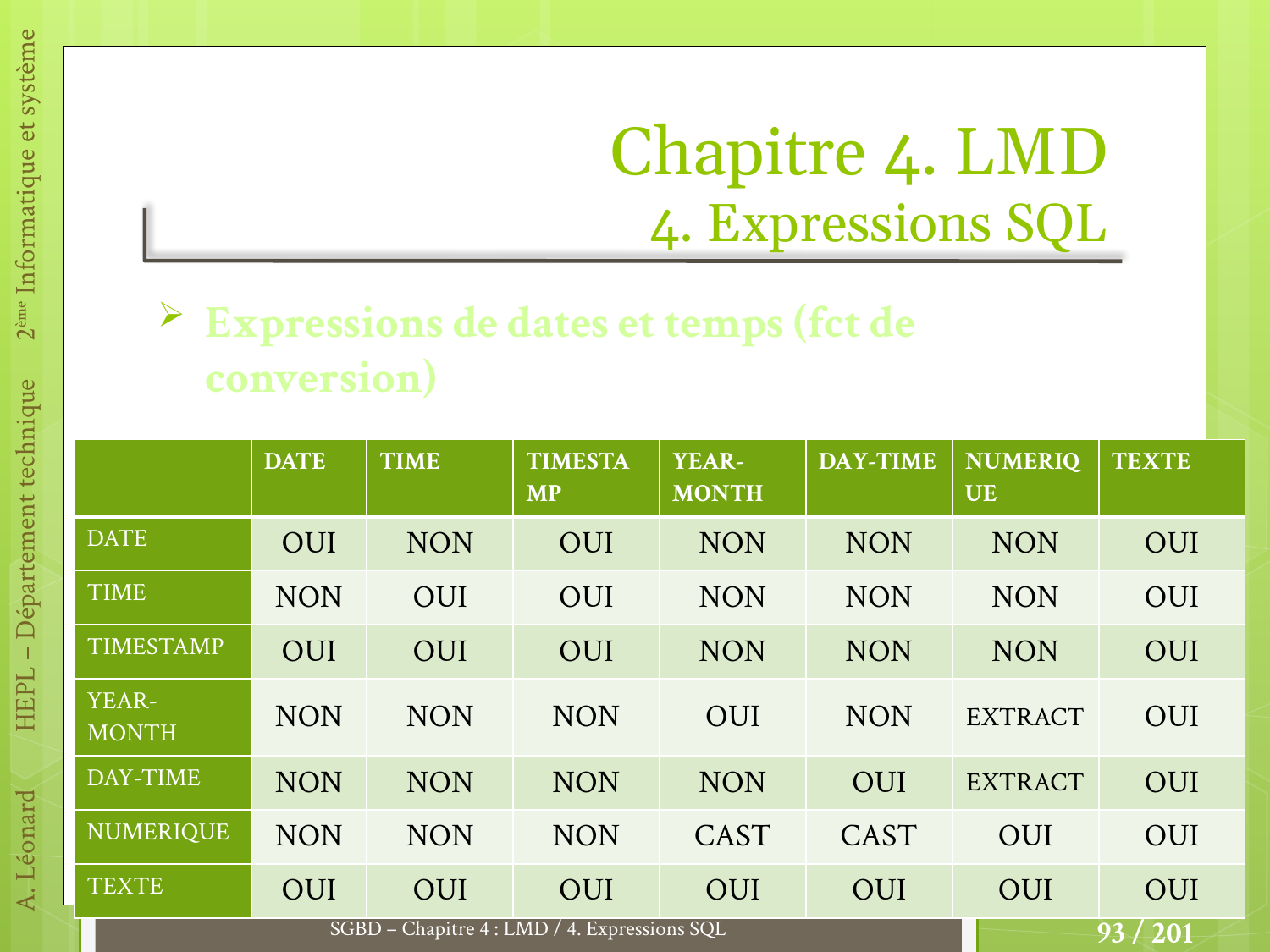

# Chapitre 4. LMD 4. Expressions SQL
Expressions de dates et temps (fct de conversion)

Tableau de conversion

|  | DATE | TIME | TIMESTAMP | YEAR-MONTH | DAY-TIME | NUMERIQUE | TEXTE |
| --- | --- | --- | --- | --- | --- | --- | --- |
| DATE | OUI | NON | OUI | NON | NON | NON | OUI |
| TIME | NON | OUI | OUI | NON | NON | NON | OUI |
| TIMESTAMP | OUI | OUI | OUI | NON | NON | NON | OUI |
| YEAR-MONTH | NON | NON | NON | OUI | NON | EXTRACT | OUI |
| DAY-TIME | NON | NON | NON | NON | OUI | EXTRACT | OUI |
| NUMERIQUE | NON | NON | NON | CAST | CAST | OUI | OUI |
| TEXTE | OUI | OUI | OUI | OUI | OUI | OUI | OUI |
SGBD – Chapitre 4 : LMD / 4. Expressions SQL